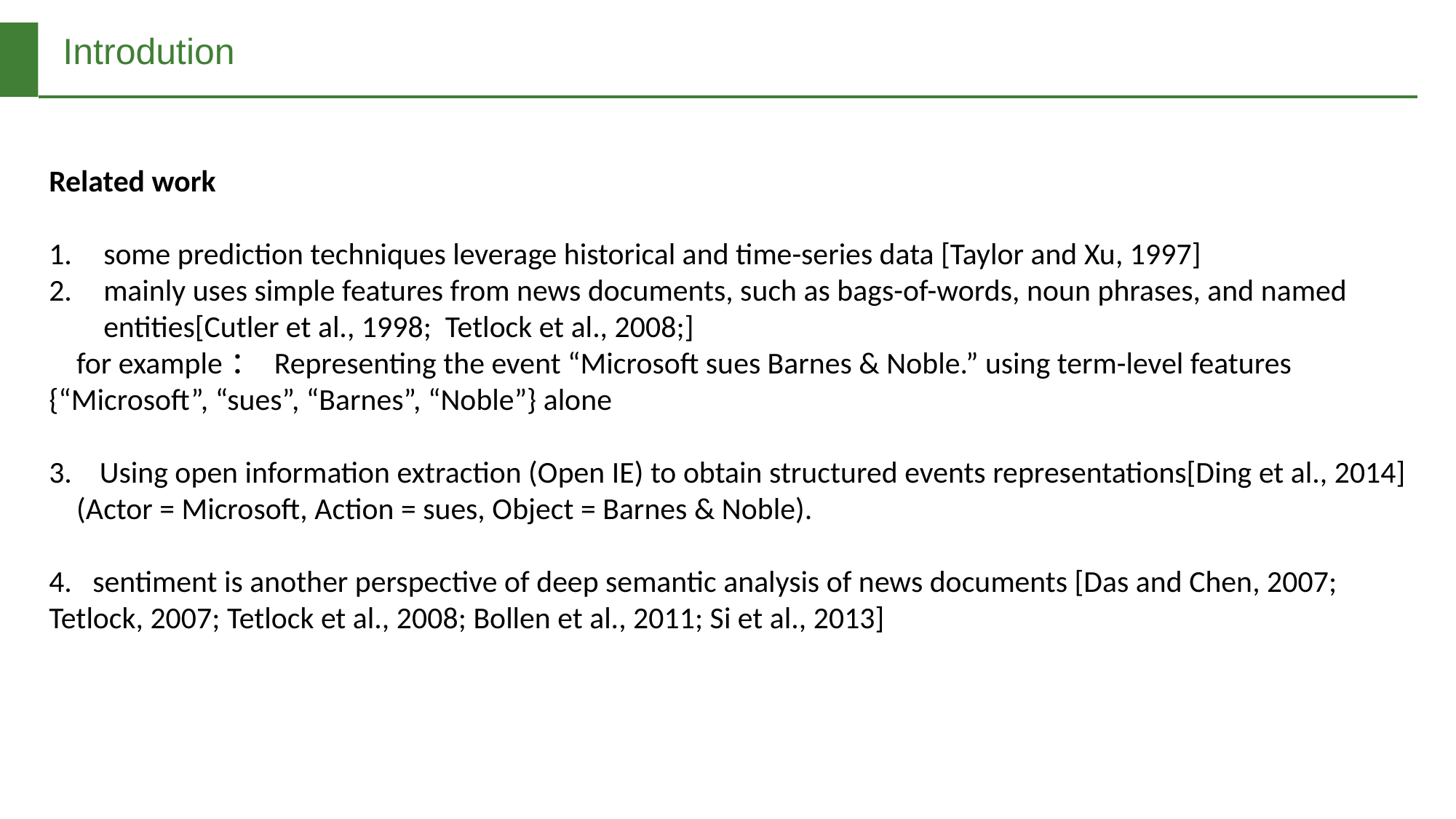

Introdution
Related work

some prediction techniques leverage historical and time-series data [Taylor and Xu, 1997]
mainly uses simple features from news documents, such as bags-of-words, noun phrases, and named entities[Cutler et al., 1998;  Tetlock et al., 2008;]
    for example： Representing the event “Microsoft sues Barnes & Noble.” using term-level features {“Microsoft”, “sues”, “Barnes”, “Noble”} alone

3.    Using open information extraction (Open IE) to obtain structured events representations[Ding et al., 2014]
    (Actor = Microsoft, Action = sues, Object = Barnes & Noble).

4.   sentiment is another perspective of deep semantic analysis of news documents [Das and Chen, 2007; Tetlock, 2007; Tetlock et al., 2008; Bollen et al., 2011; Si et al., 2013]